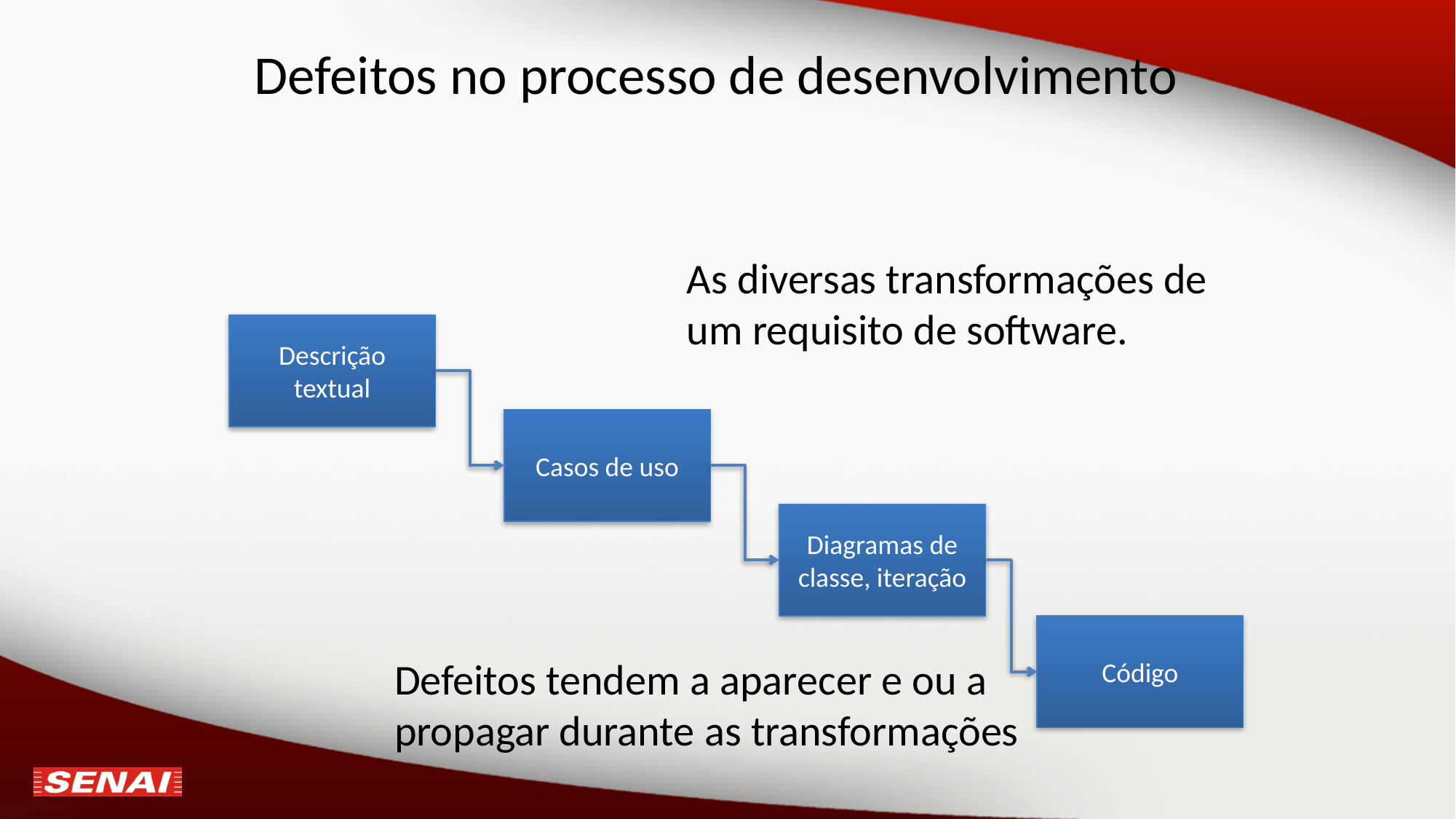

# Defeitos no processo de desenvolvimento
As diversas transformações de um requisito de software.
Descrição textual
Casos de uso
Diagramas de classe, iteração
Código
Defeitos tendem a aparecer e ou a propagar durante as transformações